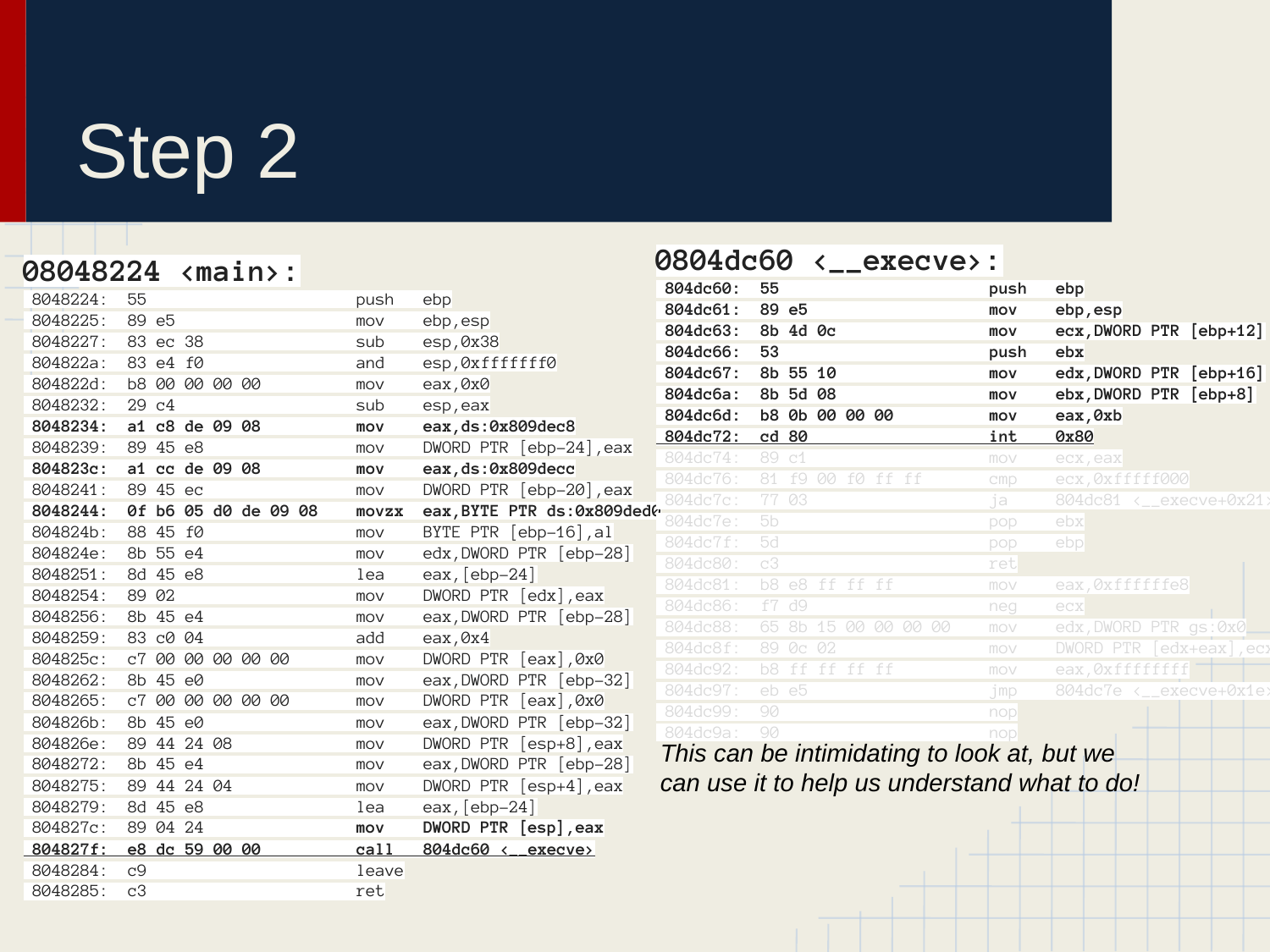

# Step 2
0804dc60 <__execve>:
 804dc60:  55                      push   ebp
 804dc61:  89 e5                   mov    ebp,esp
 804dc63:  8b 4d 0c                mov    ecx,DWORD PTR [ebp+12]
 804dc66:  53                      push   ebx
 804dc67:  8b 55 10                mov    edx,DWORD PTR [ebp+16]
 804dc6a:  8b 5d 08                mov    ebx,DWORD PTR [ebp+8]
 804dc6d:  b8 0b 00 00 00          mov    eax,0xb
 804dc72:  cd 80                   int    0x80
 804dc74:  89 c1                   mov    ecx,eax
 804dc76:  81 f9 00 f0 ff ff       cmp    ecx,0xfffff000
 804dc7c:  77 03                   ja     804dc81 <__execve+0x21>
 804dc7e:  5b                      pop    ebx
 804dc7f:  5d                      pop    ebp
 804dc80:  c3                      ret
 804dc81:  b8 e8 ff ff ff          mov    eax,0xffffffe8
 804dc86:  f7 d9                   neg    ecx
 804dc88:  65 8b 15 00 00 00 00    mov    edx,DWORD PTR gs:0x0
 804dc8f:  89 0c 02                mov    DWORD PTR [edx+eax],ecx
 804dc92:  b8 ff ff ff ff          mov    eax,0xffffffff
 804dc97:  eb e5                   jmp    804dc7e <__execve+0x1e>
 804dc99:  90                      nop
 804dc9a:  90                      nop

08048224 <main>:
 8048224:  55                      push   ebp
 8048225:  89 e5                   mov    ebp,esp
 8048227:  83 ec 38                sub    esp,0x38
 804822a:  83 e4 f0                and    esp,0xfffffff0
 804822d:  b8 00 00 00 00          mov    eax,0x0
 8048232:  29 c4                   sub    esp,eax
 8048234:  a1 c8 de 09 08          mov    eax,ds:0x809dec8
 8048239:  89 45 e8                mov    DWORD PTR [ebp-24],eax
 804823c:  a1 cc de 09 08          mov    eax,ds:0x809decc
 8048241:  89 45 ec                mov    DWORD PTR [ebp-20],eax
 8048244:  0f b6 05 d0 de 09 08    movzx  eax,BYTE PTR ds:0x809ded0
 804824b:  88 45 f0                mov    BYTE PTR [ebp-16],al
 804824e:  8b 55 e4                mov    edx,DWORD PTR [ebp-28]
 8048251:  8d 45 e8                lea    eax,[ebp-24]
 8048254:  89 02                   mov    DWORD PTR [edx],eax
 8048256:  8b 45 e4                mov    eax,DWORD PTR [ebp-28]
 8048259:  83 c0 04                add    eax,0x4
 804825c:  c7 00 00 00 00 00       mov    DWORD PTR [eax],0x0
 8048262:  8b 45 e0                mov    eax,DWORD PTR [ebp-32]
 8048265:  c7 00 00 00 00 00       mov    DWORD PTR [eax],0x0
 804826b:  8b 45 e0                mov    eax,DWORD PTR [ebp-32]
 804826e:  89 44 24 08             mov    DWORD PTR [esp+8],eax
 8048272:  8b 45 e4                mov    eax,DWORD PTR [ebp-28]
 8048275:  89 44 24 04             mov    DWORD PTR [esp+4],eax
 8048279:  8d 45 e8                lea    eax,[ebp-24]
 804827c:  89 04 24                mov    DWORD PTR [esp],eax
 804827f:  e8 dc 59 00 00          call   804dc60 <__execve>
 8048284:  c9                      leave
 8048285:  c3                      ret

This can be intimidating to look at, but we can use it to help us understand what to do!